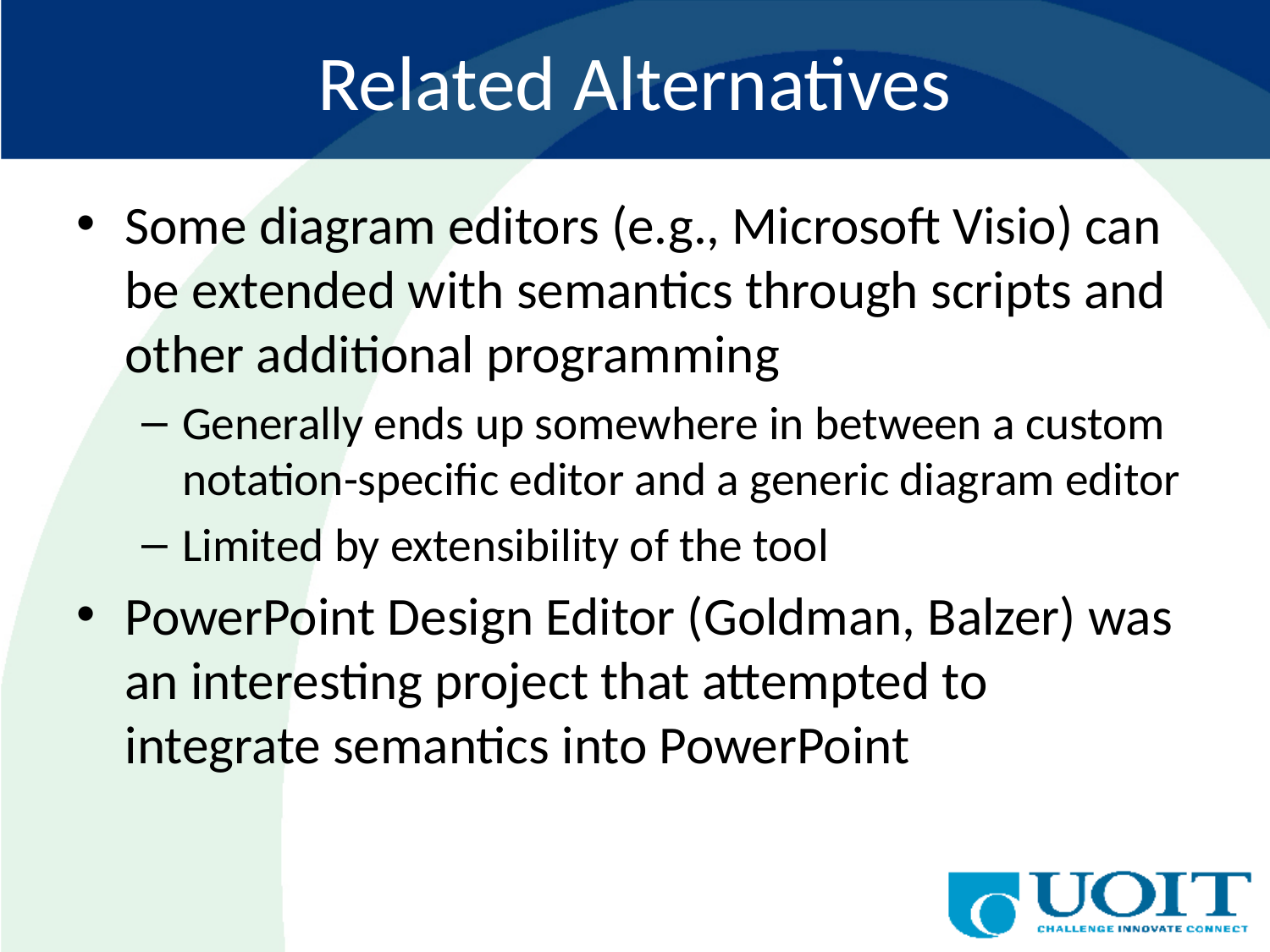

# Related Alternatives
Some diagram editors (e.g., Microsoft Visio) can be extended with semantics through scripts and other additional programming
Generally ends up somewhere in between a custom notation-specific editor and a generic diagram editor
Limited by extensibility of the tool
PowerPoint Design Editor (Goldman, Balzer) was an interesting project that attempted to integrate semantics into PowerPoint